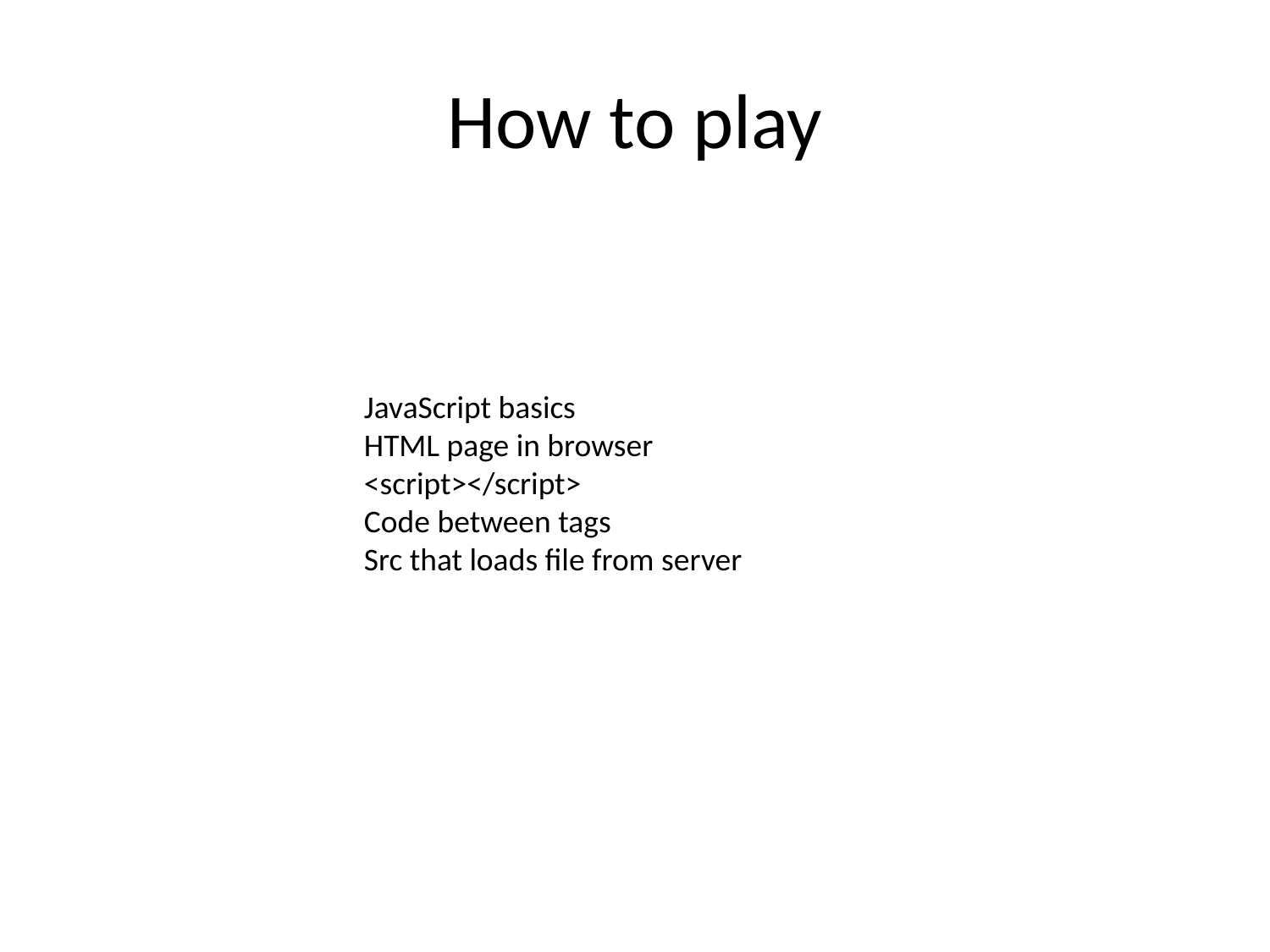

# How to play
JavaScript basics
HTML page in browser
<script></script>
Code between tags
Src that loads file from server